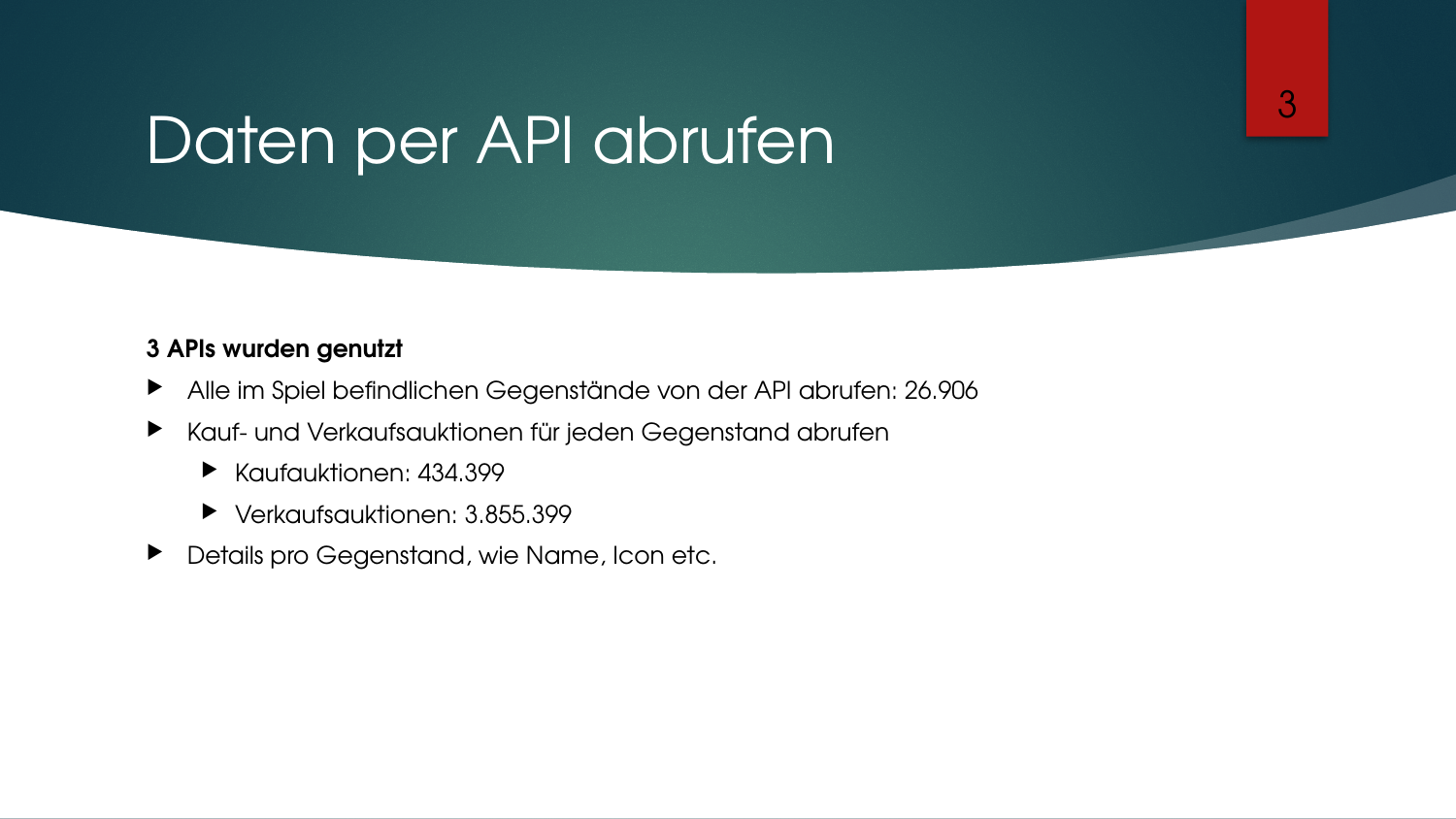

# Daten per API abrufen
3

3 APIs wurden genutzt
Alle im Spiel befindlichen Gegenstände von der API abrufen: 26.906
Kauf- und Verkaufsauktionen für jeden Gegenstand abrufen
Kaufauktionen: 434.399
Verkaufsauktionen: 3.855.399
Details pro Gegenstand, wie Name, Icon etc.